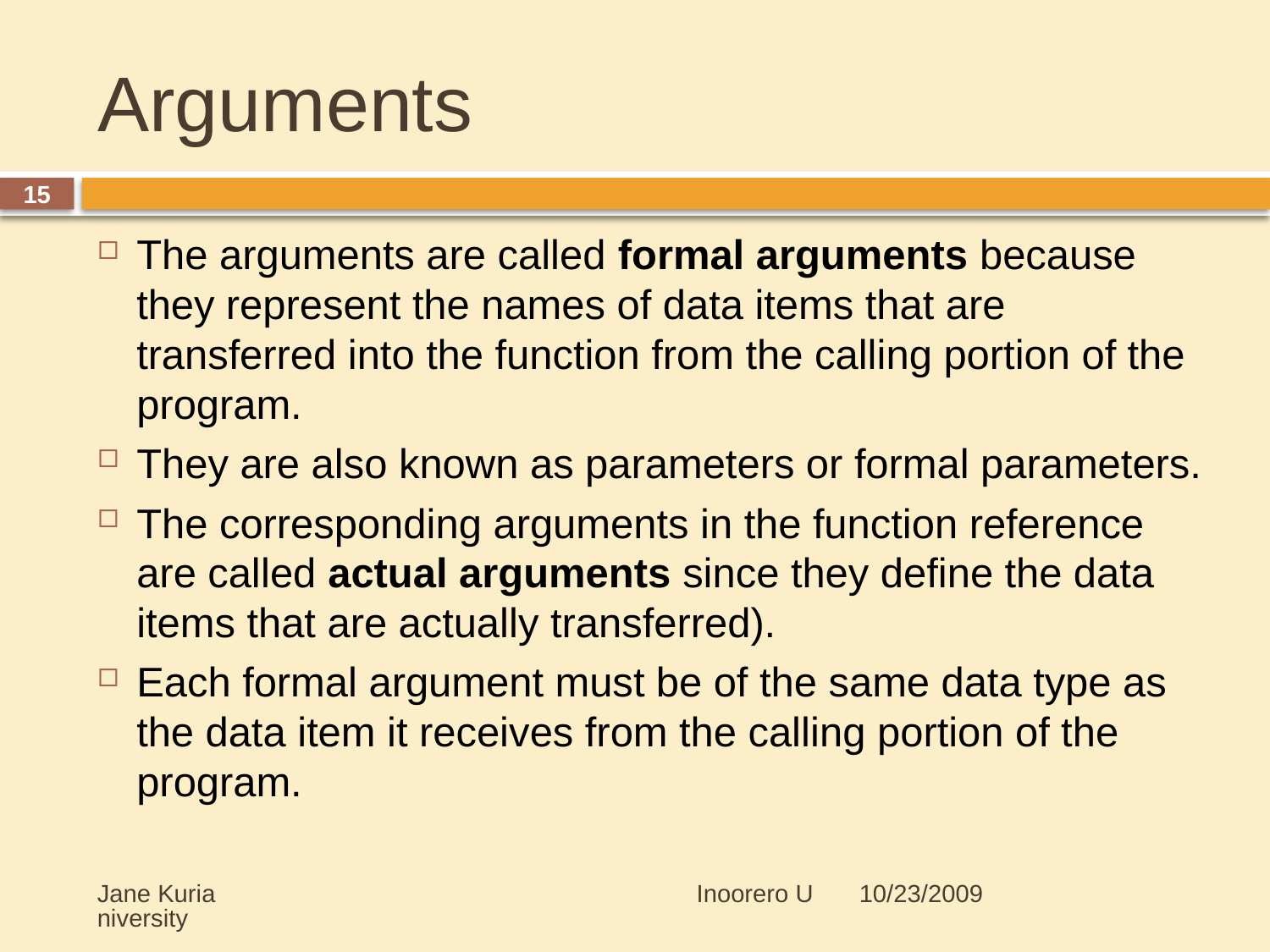

# Arguments
15
The arguments are called formal arguments because they represent the names of data items that are transferred into the function from the calling portion of the program.
They are also known as parameters or formal parameters.
The corresponding arguments in the function reference are called actual arguments since they define the data items that are actually transferred).
Each formal argument must be of the same data type as the data item it receives from the calling portion of the program.

Jane Kuria                                                                     Inoorero University
10/23/2009